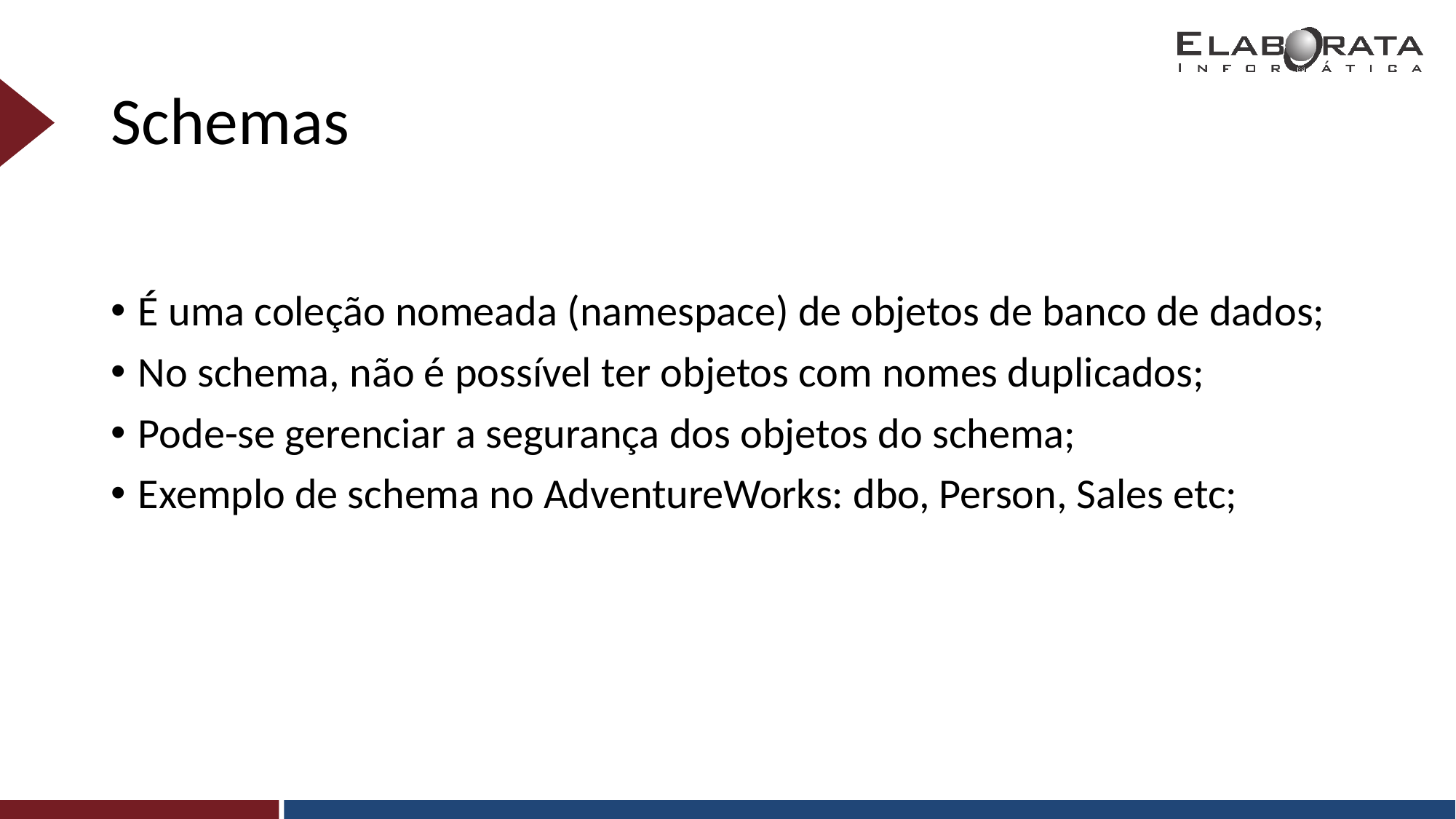

# Schemas

É uma coleção nomeada (namespace) de objetos de banco de dados;
No schema, não é possível ter objetos com nomes duplicados;
Pode-se gerenciar a segurança dos objetos do schema;
Exemplo de schema no AdventureWorks: dbo, Person, Sales etc;